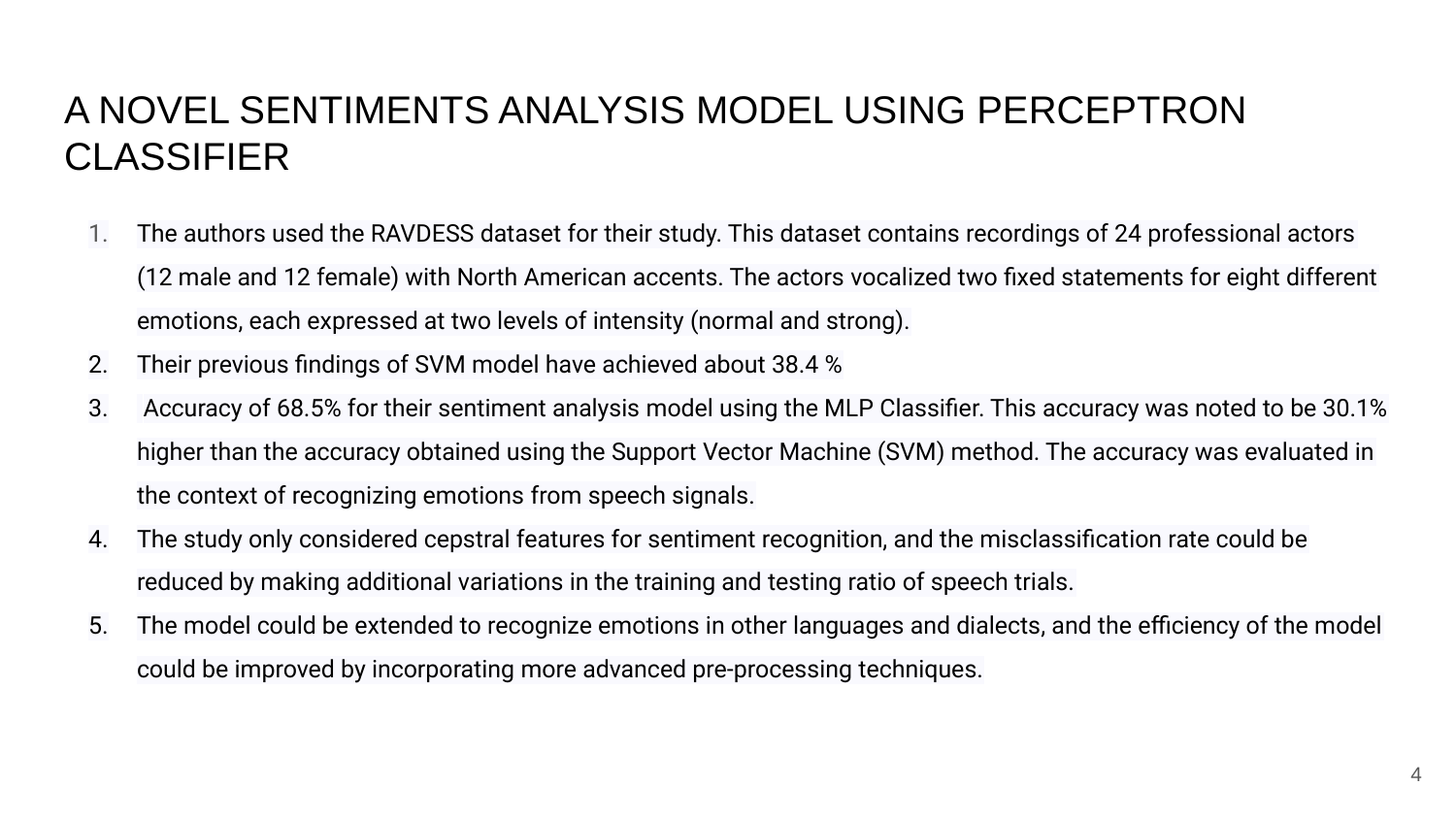

# A NOVEL SENTIMENTS ANALYSIS MODEL USING PERCEPTRON
CLASSIFIER
The authors used the RAVDESS dataset for their study. This dataset contains recordings of 24 professional actors (12 male and 12 female) with North American accents. The actors vocalized two fixed statements for eight different emotions, each expressed at two levels of intensity (normal and strong).
Their previous findings of SVM model have achieved about 38.4 %
 Accuracy of 68.5% for their sentiment analysis model using the MLP Classifier. This accuracy was noted to be 30.1% higher than the accuracy obtained using the Support Vector Machine (SVM) method. The accuracy was evaluated in the context of recognizing emotions from speech signals.
The study only considered cepstral features for sentiment recognition, and the misclassification rate could be reduced by making additional variations in the training and testing ratio of speech trials.
The model could be extended to recognize emotions in other languages and dialects, and the efficiency of the model could be improved by incorporating more advanced pre-processing techniques.
4